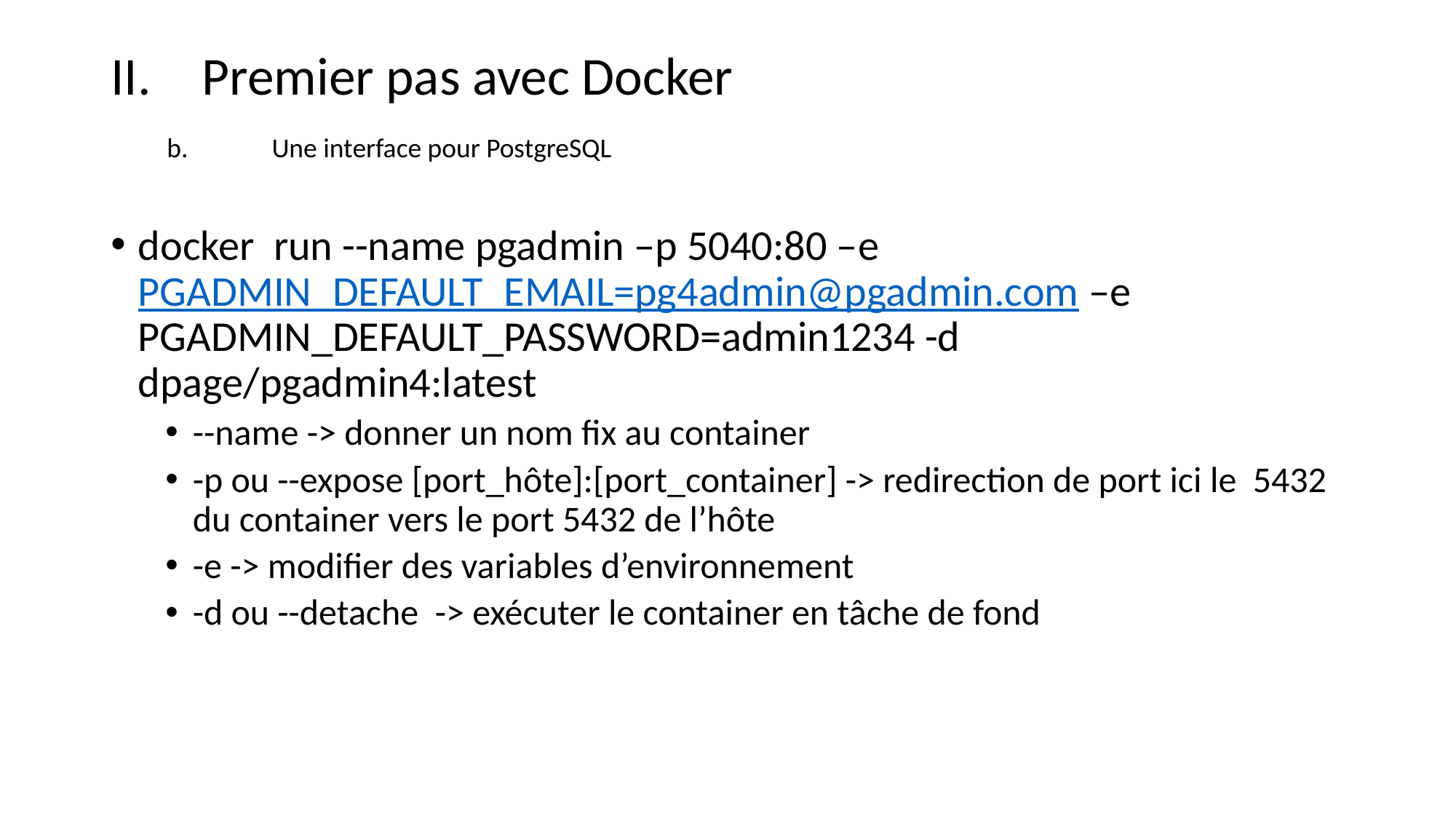

# Premier pas avec Docker
Une interface pour PostgreSQL
docker  run --name pgadmin –p 5040:80 –e PGADMIN_DEFAULT_EMAIL=pg4admin@pgadmin.com –e PGADMIN_DEFAULT_PASSWORD=admin1234 -d dpage/pgadmin4:latest
--name -> donner un nom fix au container
-p ou --expose [port_hôte]:[port_container] -> redirection de port ici le  5432 du container vers le port 5432 de l’hôte
-e -> modifier des variables d’environnement
-d ou --detache  -> exécuter le container en tâche de fond